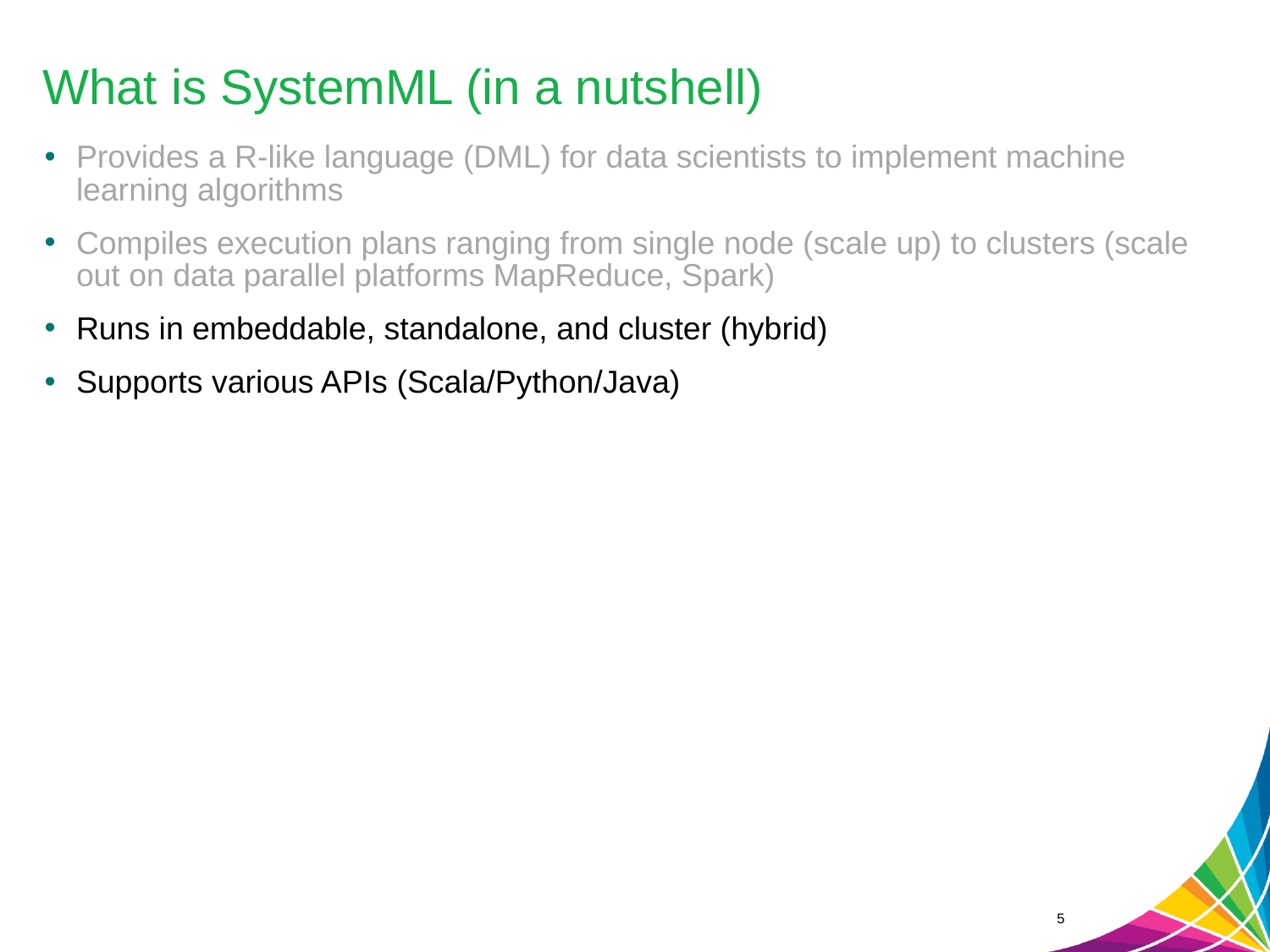

# What is SystemML (in a nutshell)
Provides a R-like language (DML) for data scientists to implement machine learning algorithms
Compiles execution plans ranging from single node (scale up) to clusters (scale out on data parallel platforms MapReduce, Spark)
Runs in embeddable, standalone, and cluster (hybrid)
Supports various APIs (Scala/Python/Java)

5